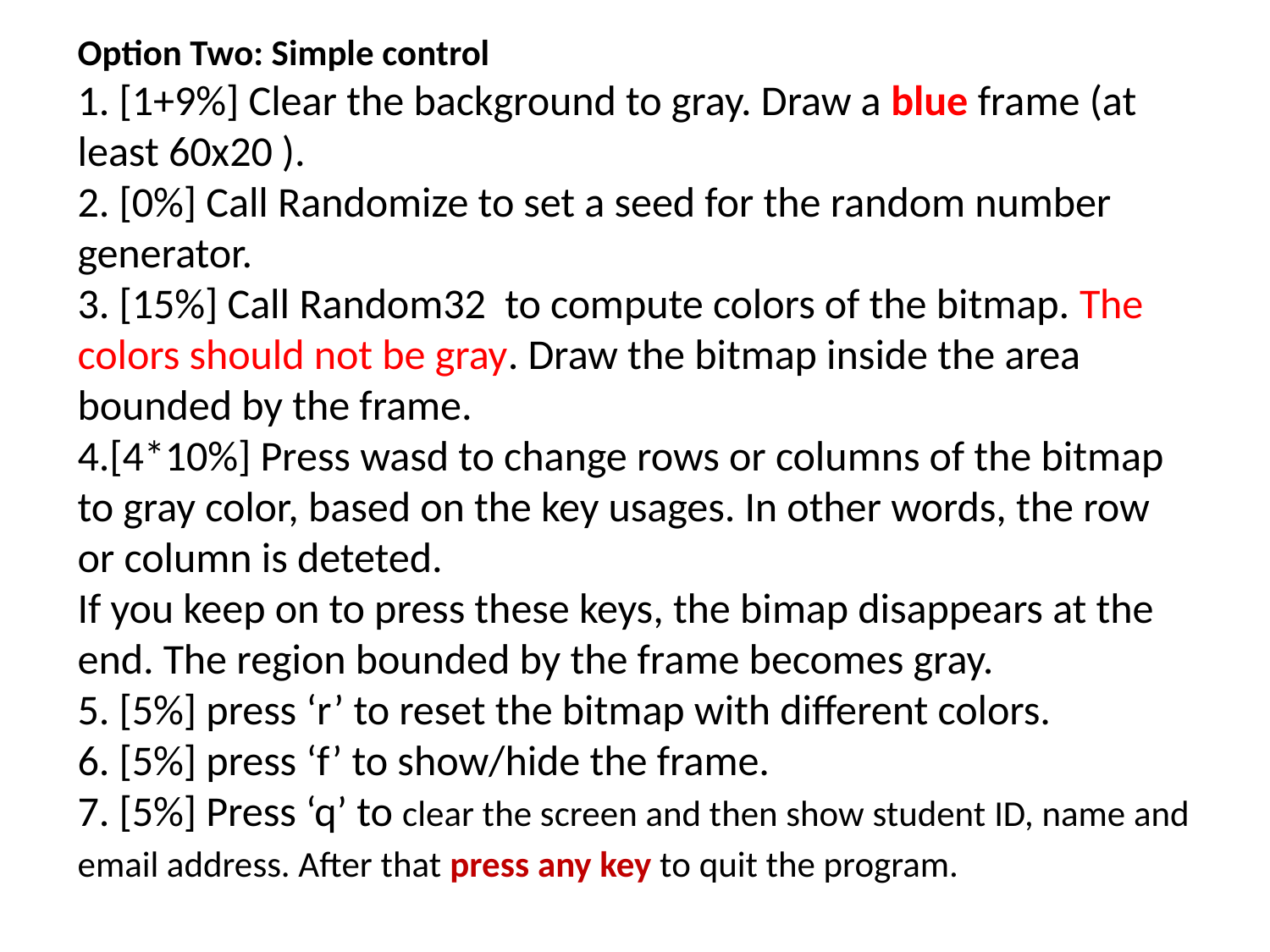

# Option Two: Simple control 1. [1+9%] Clear the background to gray. Draw a blue frame (at least 60x20 ). 2. [0%] Call Randomize to set a seed for the random number generator. 3. [15%] Call Random32  to compute colors of the bitmap. The colors should not be gray. Draw the bitmap inside the area bounded by the frame. 4.[4*10%] Press wasd to change rows or columns of the bitmap to gray color, based on the key usages. In other words, the row or column is deteted. If you keep on to press these keys, the bimap disappears at the end. The region bounded by the frame becomes gray. 5. [5%] press ‘r’ to reset the bitmap with different colors. 6. [5%] press ‘f’ to show/hide the frame. 7. [5%] Press ‘q’ to clear the screen and then show student ID, name and email address. After that press any key to quit the program.